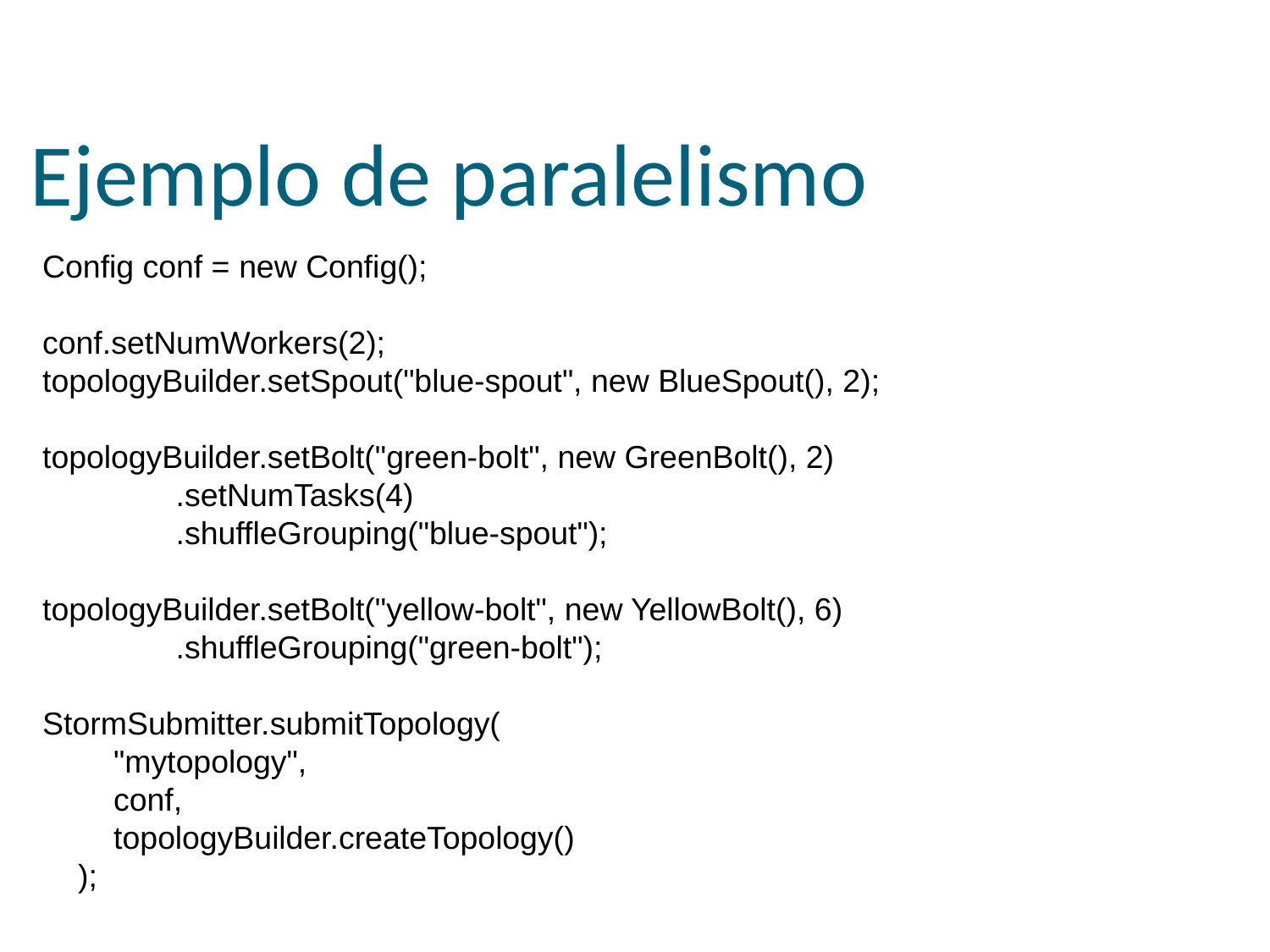

Ejemplo de paralelismo
Config conf = new Config();

conf.setNumWorkers(2);
topologyBuilder.setSpout("blue-spout", new BlueSpout(), 2);

topologyBuilder.setBolt("green-bolt", new GreenBolt(), 2)
               .setNumTasks(4)
               .shuffleGrouping("blue-spout");

topologyBuilder.setBolt("yellow-bolt", new YellowBolt(), 6)
               .shuffleGrouping("green-bolt");

StormSubmitter.submitTopology(
        "mytopology",
        conf,
        topologyBuilder.createTopology()
    );